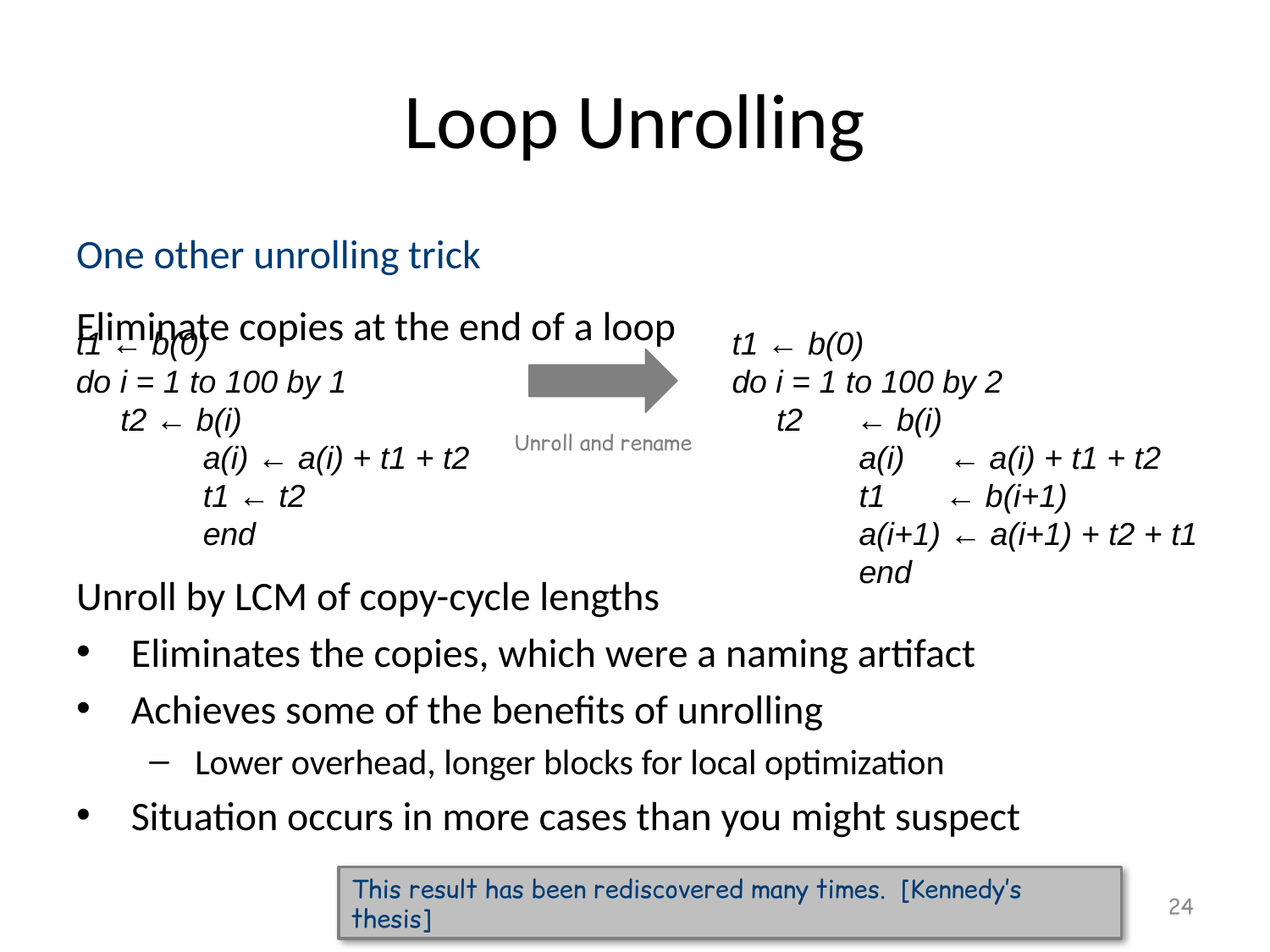

# Loop Unrolling
One other unrolling trick
Eliminate copies at the end of a loop
Unroll by LCM of copy-cycle lengths
Eliminates the copies, which were a naming artifact
Achieves some of the benefits of unrolling
Lower overhead, longer blocks for local optimization
Situation occurs in more cases than you might suspect
t1 ← b(0)
do i = 1 to 100 by 1
     t2 ← b(i)
	a(i) ← a(i) + t1 + t2
	t1 ← t2
	end
t1 ← b(0)
do i = 1 to 100 by 2
     t2      ← b(i)
	a(i)     ← a(i) + t1 + t2
	t1       ← b(i+1)
	a(i+1) ← a(i+1) + t2 + t1
	end

Unroll and rename
This result has been rediscovered many times.  [Kennedy’s thesis]
24